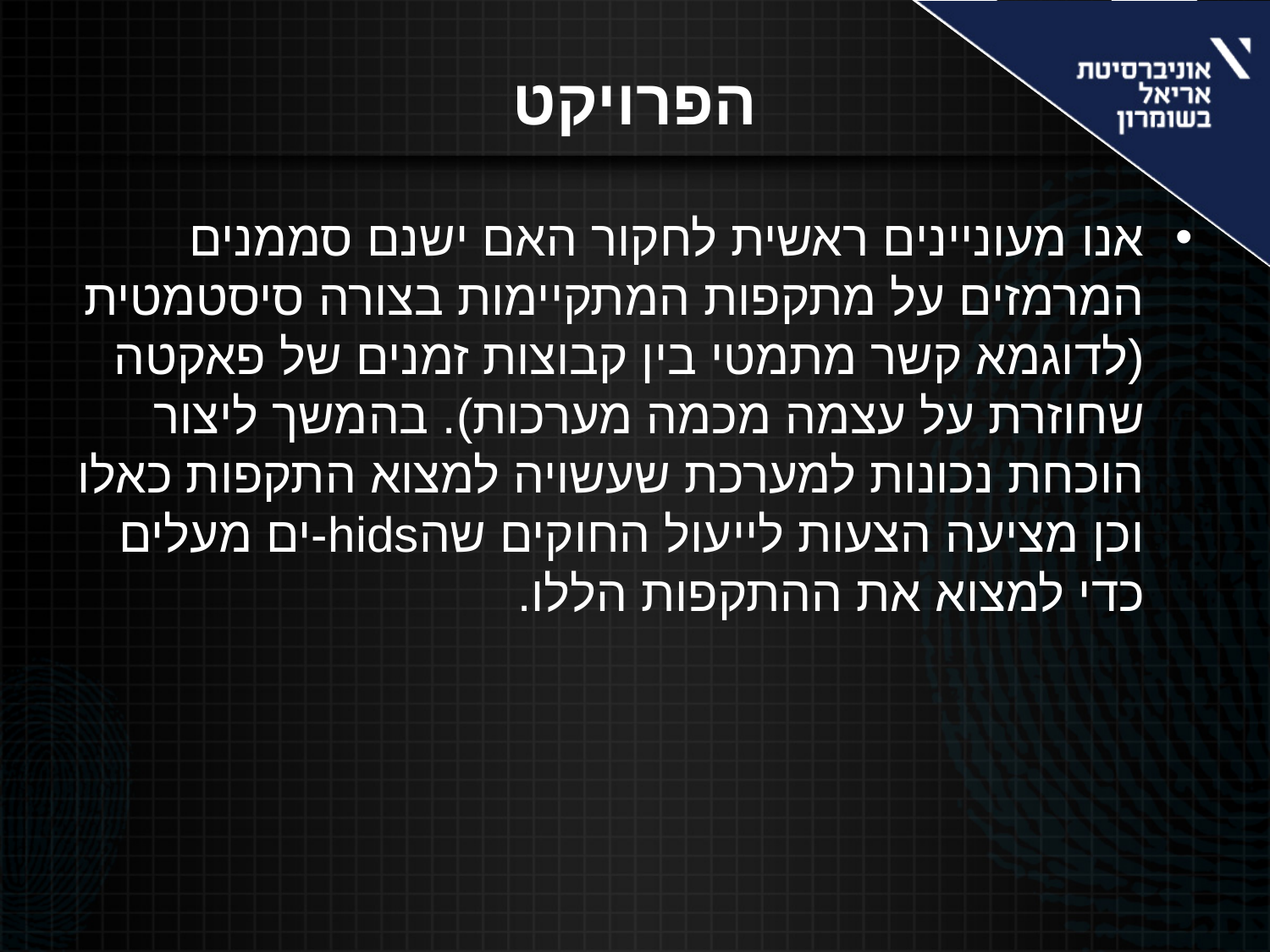

# הפרויקט
אנו מעוניינים ראשית לחקור האם ישנם סממנים המרמזים על מתקפות המתקיימות בצורה סיסטמטית (לדוגמא קשר מתמטי בין קבוצות זמנים של פאקטה שחוזרת על עצמה מכמה מערכות). בהמשך ליצור הוכחת נכונות למערכת שעשויה למצוא התקפות כאלו וכן מציעה הצעות לייעול החוקים שהhids-ים מעלים כדי למצוא את ההתקפות הללו.